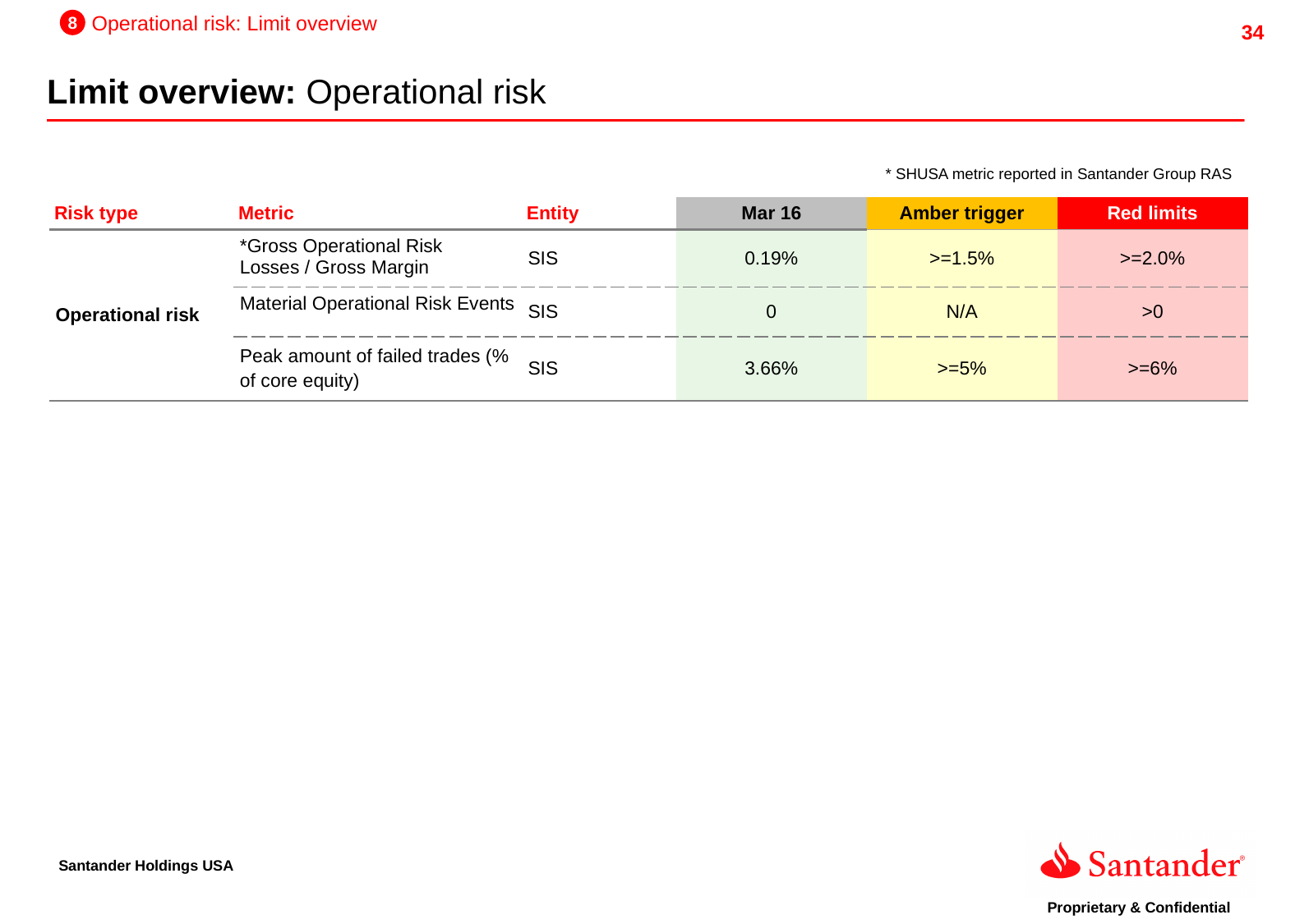

8
Operational risk: Limit overview
Limit overview: Operational risk
* SHUSA metric reported in Santander Group RAS
| Risk type | Metric | Entity | Mar 16 | Amber trigger | Red limits |
| --- | --- | --- | --- | --- | --- |
| Operational risk | \*Gross Operational Risk Losses / Gross Margin | SIS | 0.19% | >=1.5% | >=2.0% |
|  | Material Operational Risk Events | SIS | 0 | N/A | >0 |
|  | Peak amount of failed trades (% of core equity) | SIS | 3.66% | >=5% | >=6% |